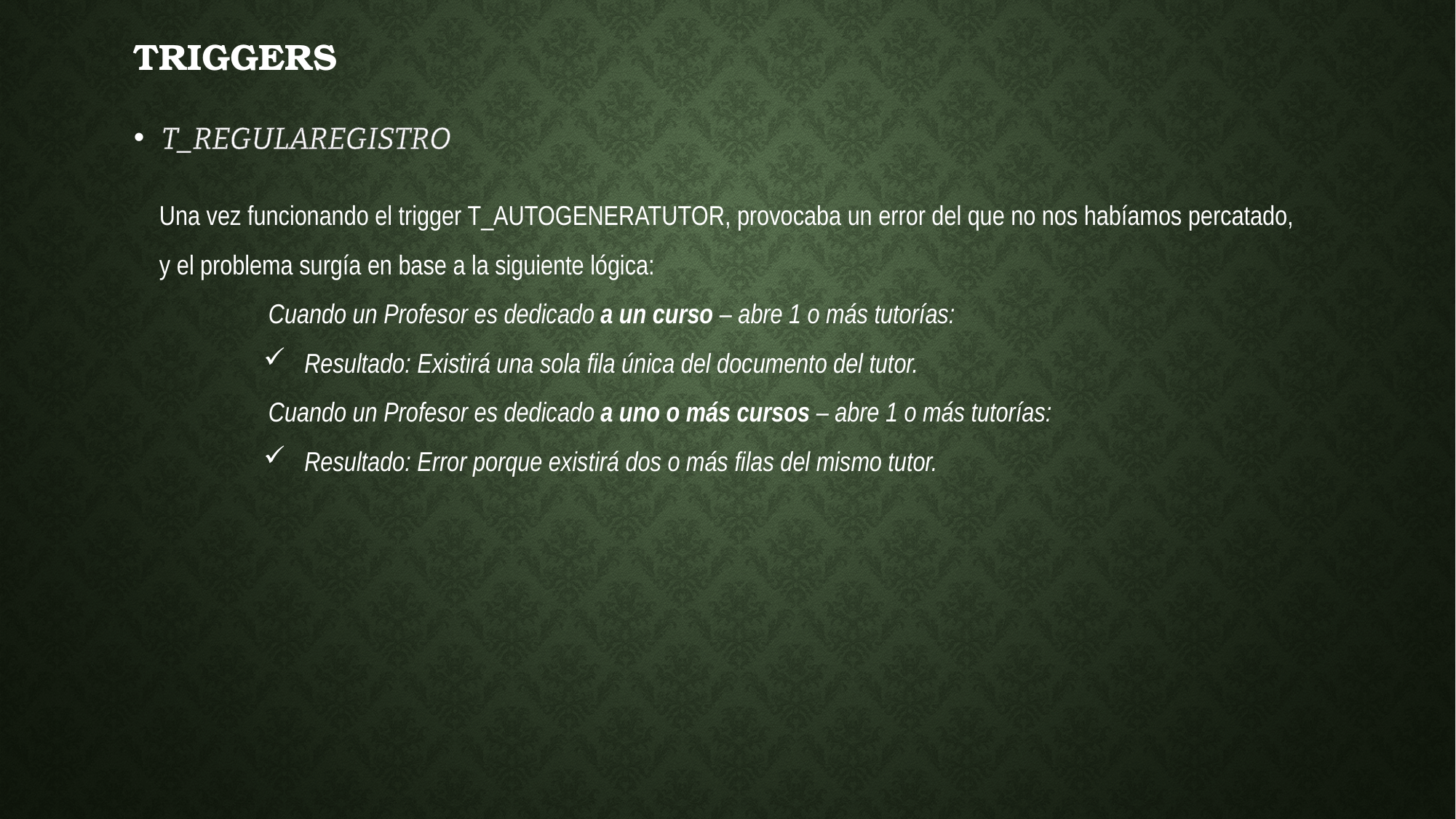

# triggers
T_REGULAREGISTRO

Una vez funcionando el trigger T_AUTOGENERATUTOR, provocaba un error del que no nos habíamos percatado, y el problema surgía en base a la siguiente lógica:
	Cuando un Profesor es dedicado a un curso – abre 1 o más tutorías:
Resultado: Existirá una sola fila única del documento del tutor.
	Cuando un Profesor es dedicado a uno o más cursos – abre 1 o más tutorías:
Resultado: Error porque existirá dos o más filas del mismo tutor.